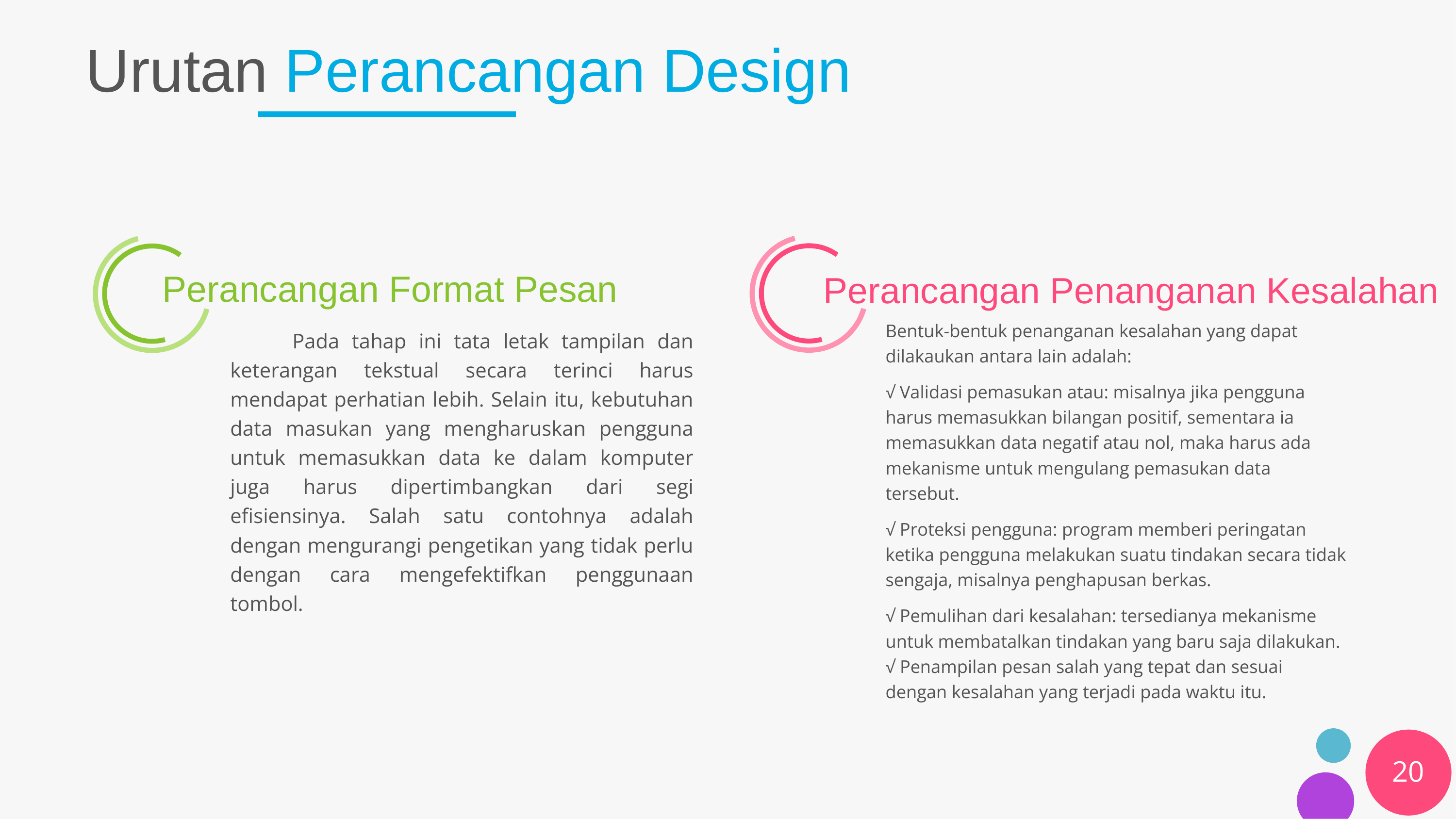

# Urutan Perancangan Design
 Perancangan Penanganan Kesalahan
 Perancangan Format Pesan
Bentuk-bentuk penanganan kesalahan yang dapat dilakaukan antara lain adalah:
√ Validasi pemasukan atau: misalnya jika pengguna harus memasukkan bilangan positif, sementara ia memasukkan data negatif atau nol, maka harus ada mekanisme untuk mengulang pemasukan data tersebut.
√ Proteksi pengguna: program memberi peringatan ketika pengguna melakukan suatu tindakan secara tidak sengaja, misalnya penghapusan berkas.
√ Pemulihan dari kesalahan: tersedianya mekanisme untuk membatalkan tindakan yang baru saja dilakukan.
√ Penampilan pesan salah yang tepat dan sesuai dengan kesalahan yang terjadi pada waktu itu.
     Pada tahap ini tata letak tampilan dan keterangan tekstual secara terinci harus mendapat perhatian lebih. Selain itu, kebutuhan data masukan yang mengharuskan pengguna untuk memasukkan data ke dalam komputer juga harus dipertimbangkan dari segi efisiensinya. Salah satu contohnya adalah dengan mengurangi pengetikan yang tidak perlu dengan cara mengefektifkan penggunaan tombol.
20